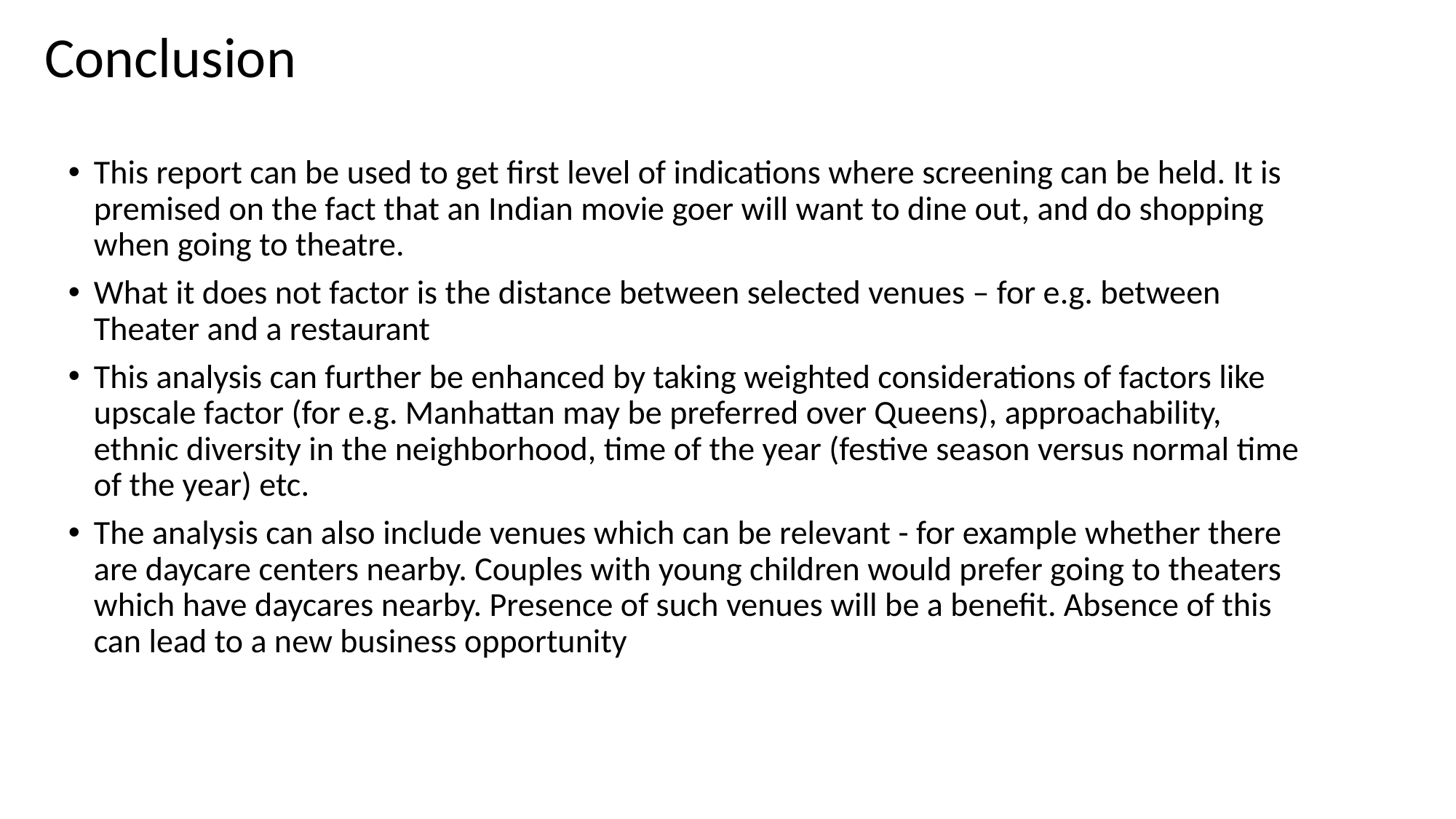

# Conclusion
This report can be used to get first level of indications where screening can be held. It is premised on the fact that an Indian movie goer will want to dine out, and do shopping when going to theatre.
What it does not factor is the distance between selected venues – for e.g. between Theater and a restaurant
This analysis can further be enhanced by taking weighted considerations of factors like upscale factor (for e.g. Manhattan may be preferred over Queens), approachability, ethnic diversity in the neighborhood, time of the year (festive season versus normal time of the year) etc.
The analysis can also include venues which can be relevant - for example whether there are daycare centers nearby. Couples with young children would prefer going to theaters which have daycares nearby. Presence of such venues will be a benefit. Absence of this can lead to a new business opportunity